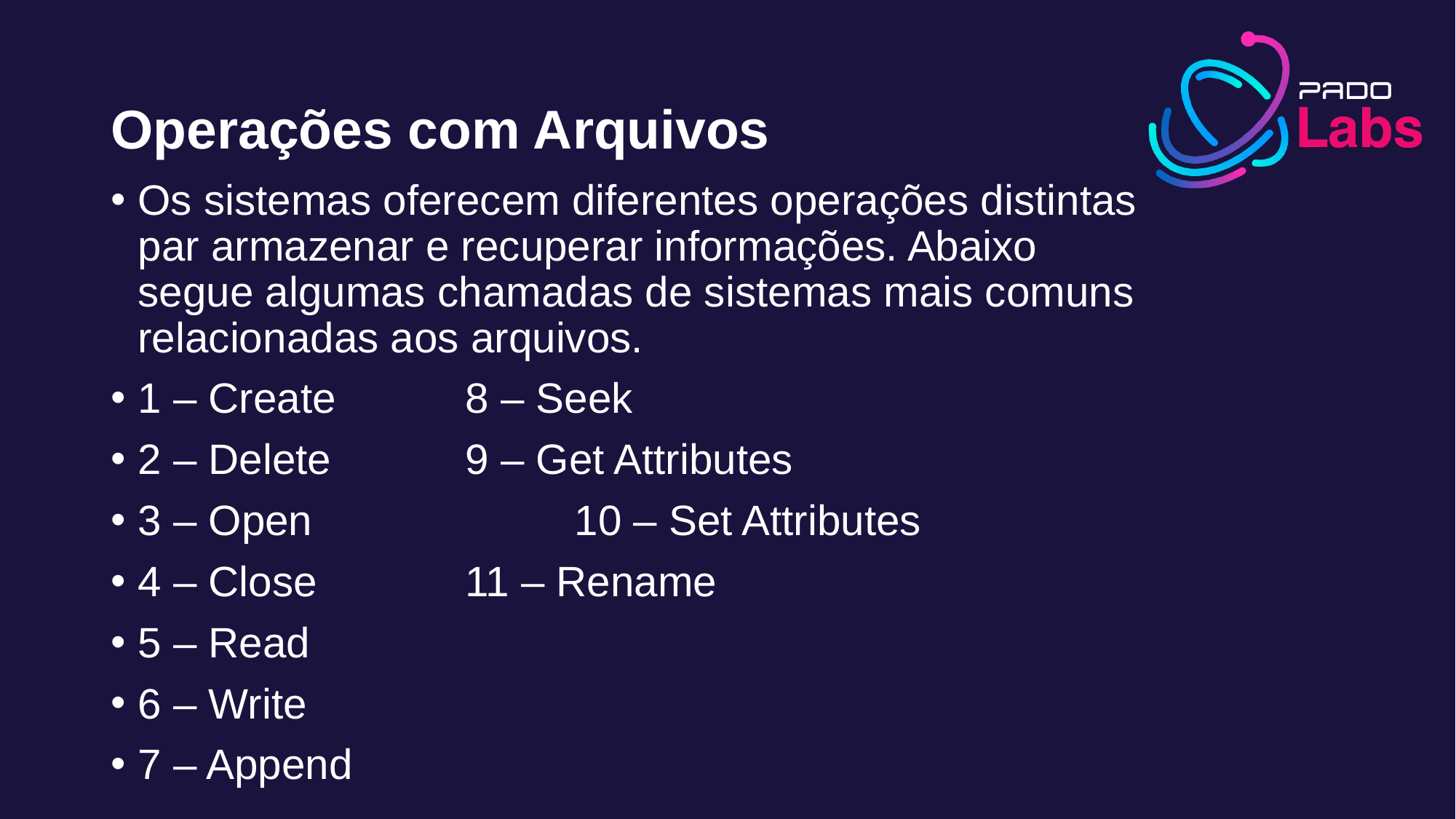

Operações com Arquivos
Os sistemas oferecem diferentes operações distintas par armazenar e recuperar informações. Abaixo segue algumas chamadas de sistemas mais comuns relacionadas aos arquivos.
1 – Create 		8 – Seek
2 – Delete 		9 – Get Attributes
3 – Open 			10 – Set Attributes
4 – Close 		11 – Rename
5 – Read
6 – Write
7 – Append